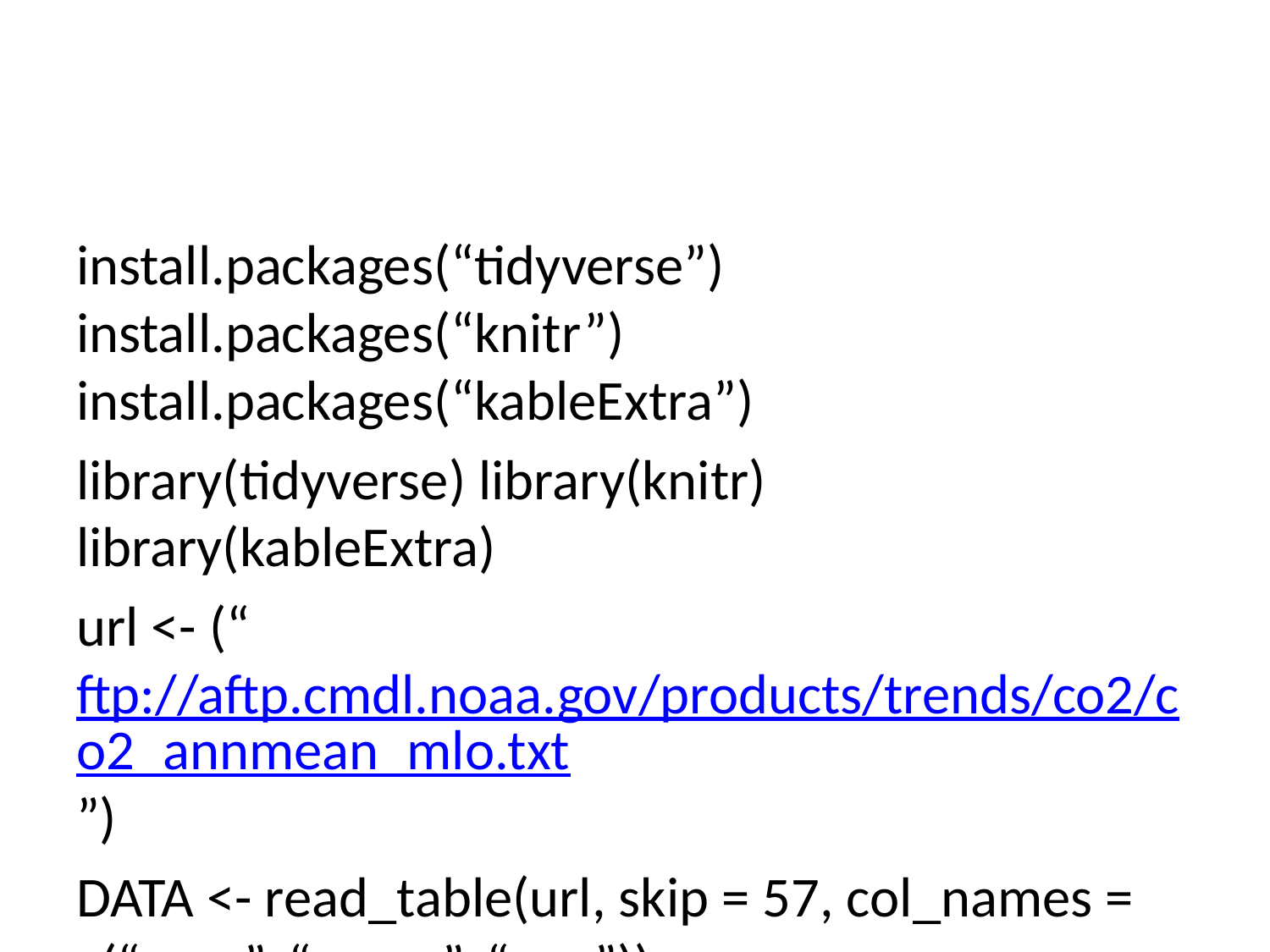

install.packages(“tidyverse”) install.packages(“knitr”) install.packages(“kableExtra”)
library(tidyverse) library(knitr) library(kableExtra)
url <- (“ftp://aftp.cmdl.noaa.gov/products/trends/co2/co2_annmean_mlo.txt”)
DATA <- read_table(url, skip = 57, col_names = c(“year”, “mean”, “unc”))
ggplot(data=DATA, mapping=aes( x=year, y=mean))+ geom_line(color=“red”, size =2)+ xlab(“Year”)+ ylab(“Manual loa Annual Mean CO_2(ppm)”)
top_5 <- DATA %>% arrange (desc(mean)) %>% top_n(mean, n=5)
knitr::kable(top_5)